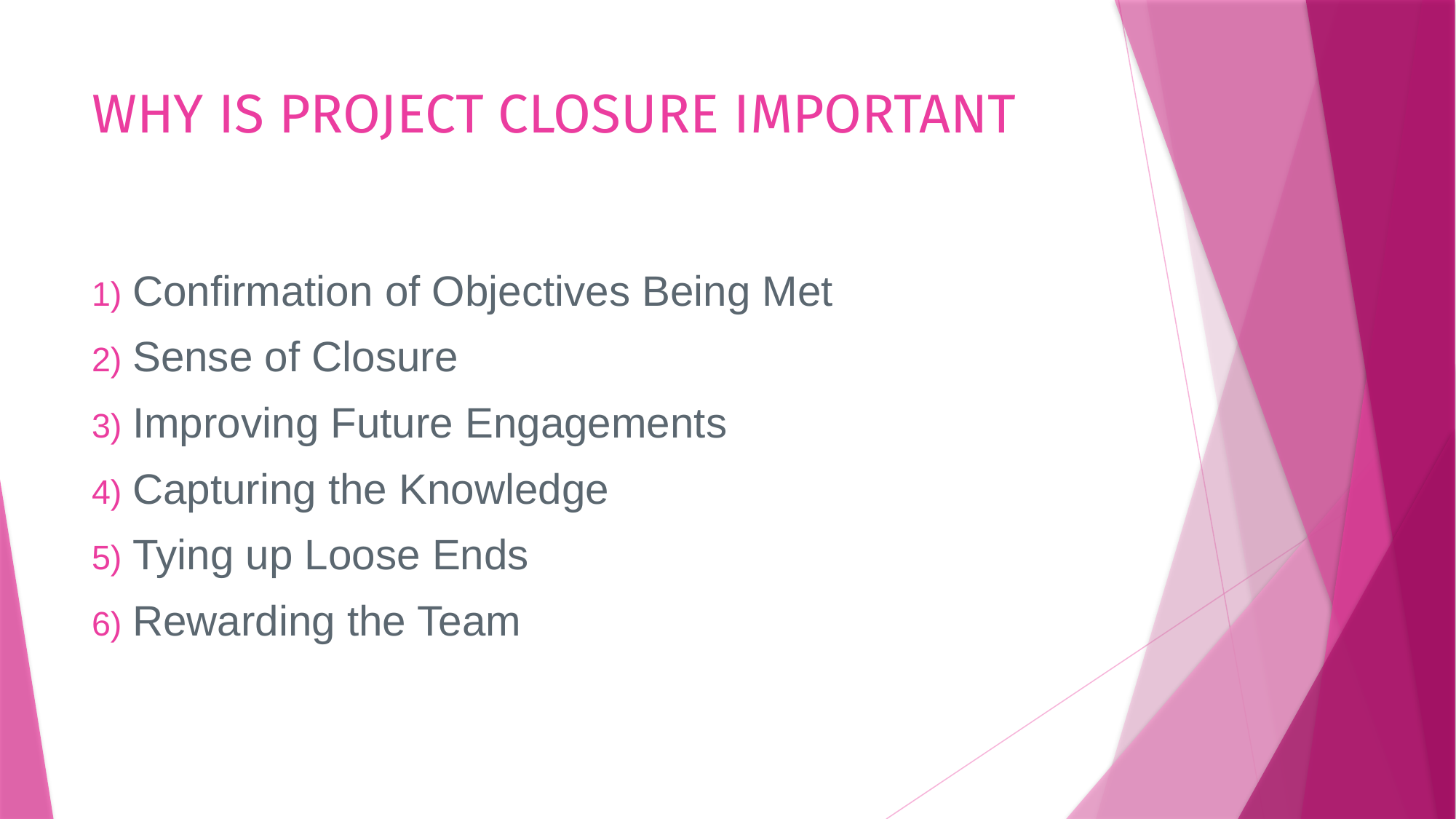

# WHY IS PROJECT CLOSURE IMPORTANT
Confirmation of Objectives Being Met
Sense of Closure
Improving Future Engagements
Capturing the Knowledge
Tying up Loose Ends
Rewarding the Team